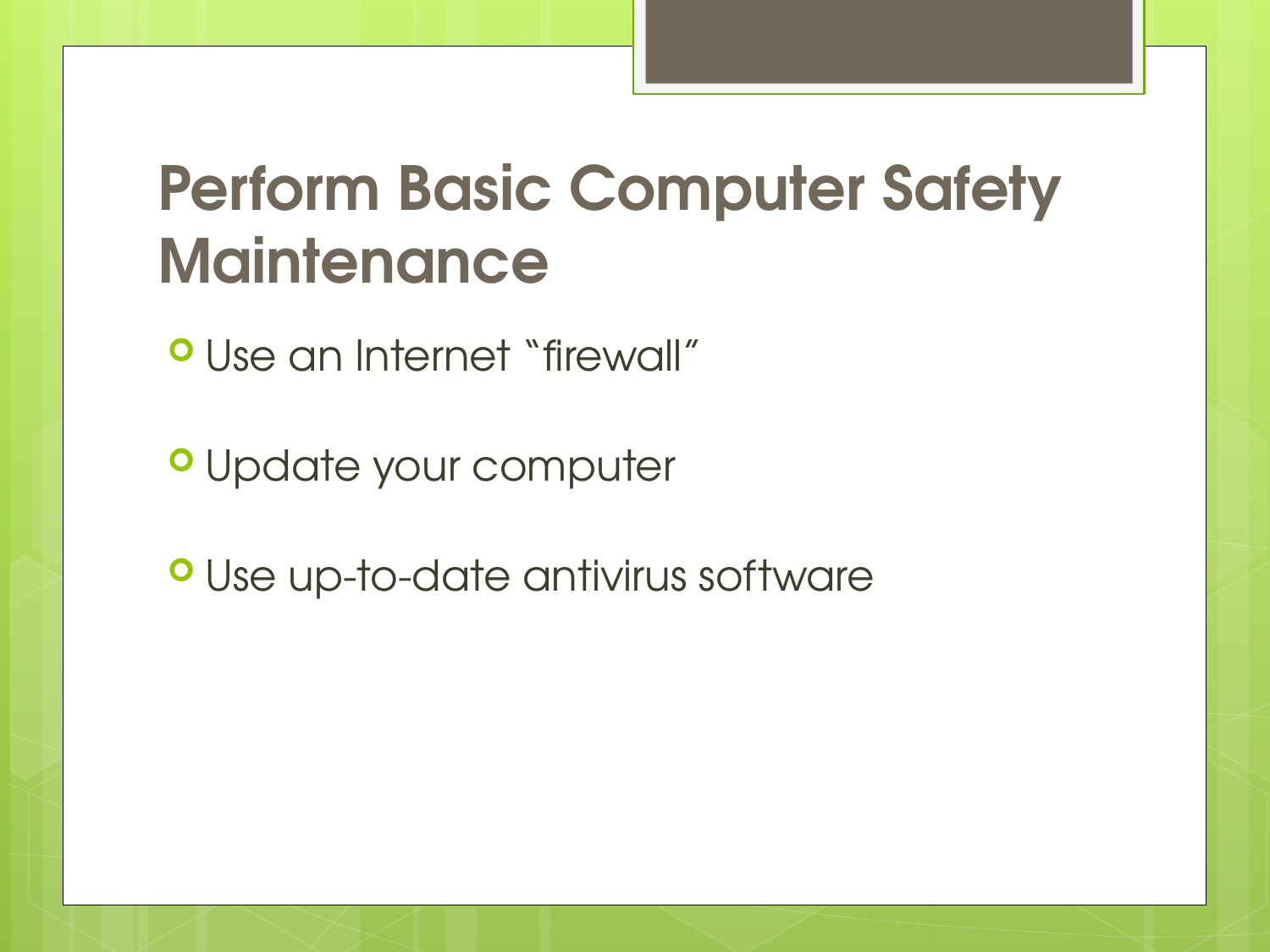

# Perform Basic Computer Safety Maintenance
Use an Internet “firewall”
Update your computer
Use up-to-date antivirus software